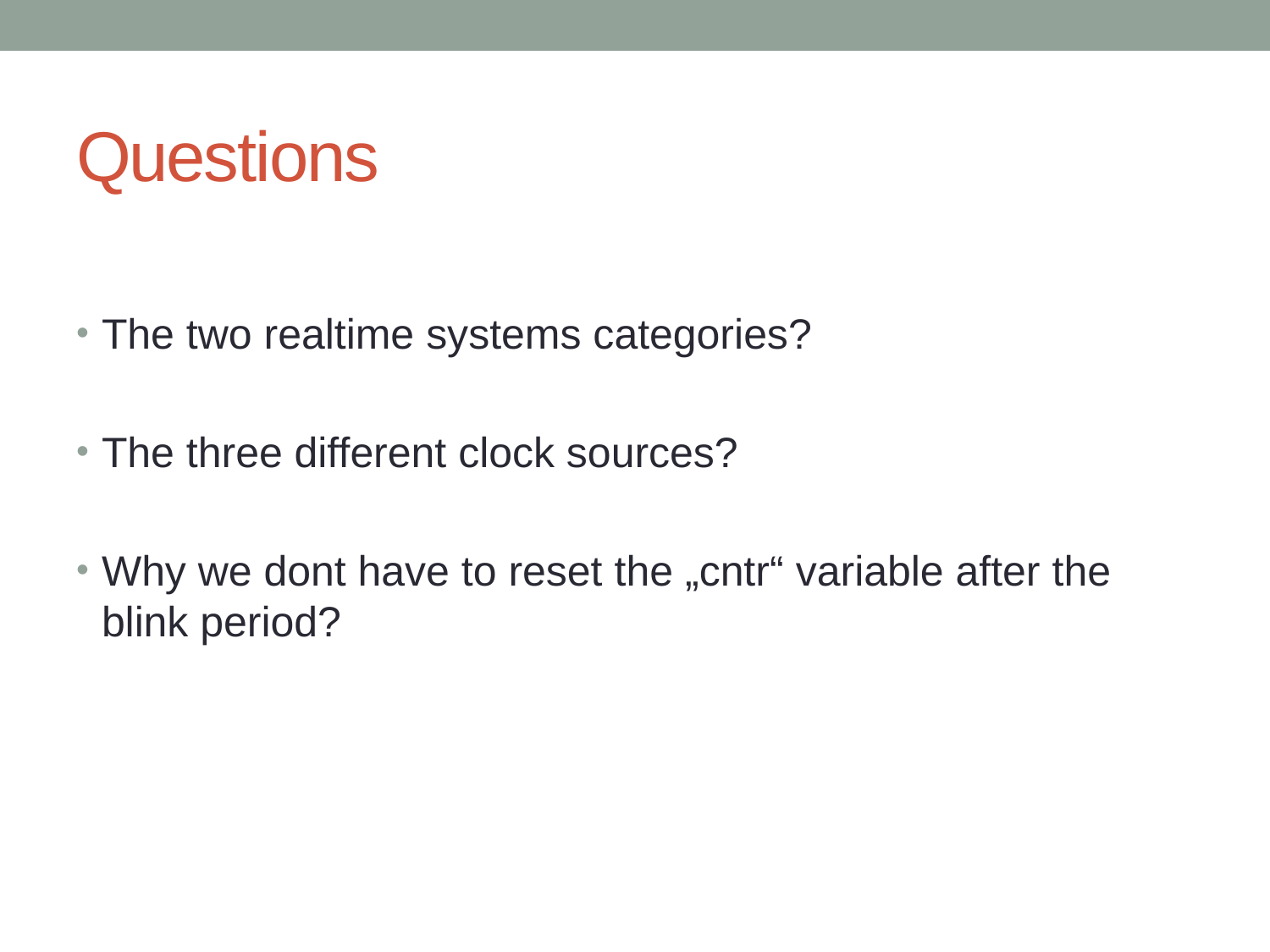

# Questions
The two realtime systems categories?

The three different clock sources?

Why we dont have to reset the „cntr“ variable after the blink period?